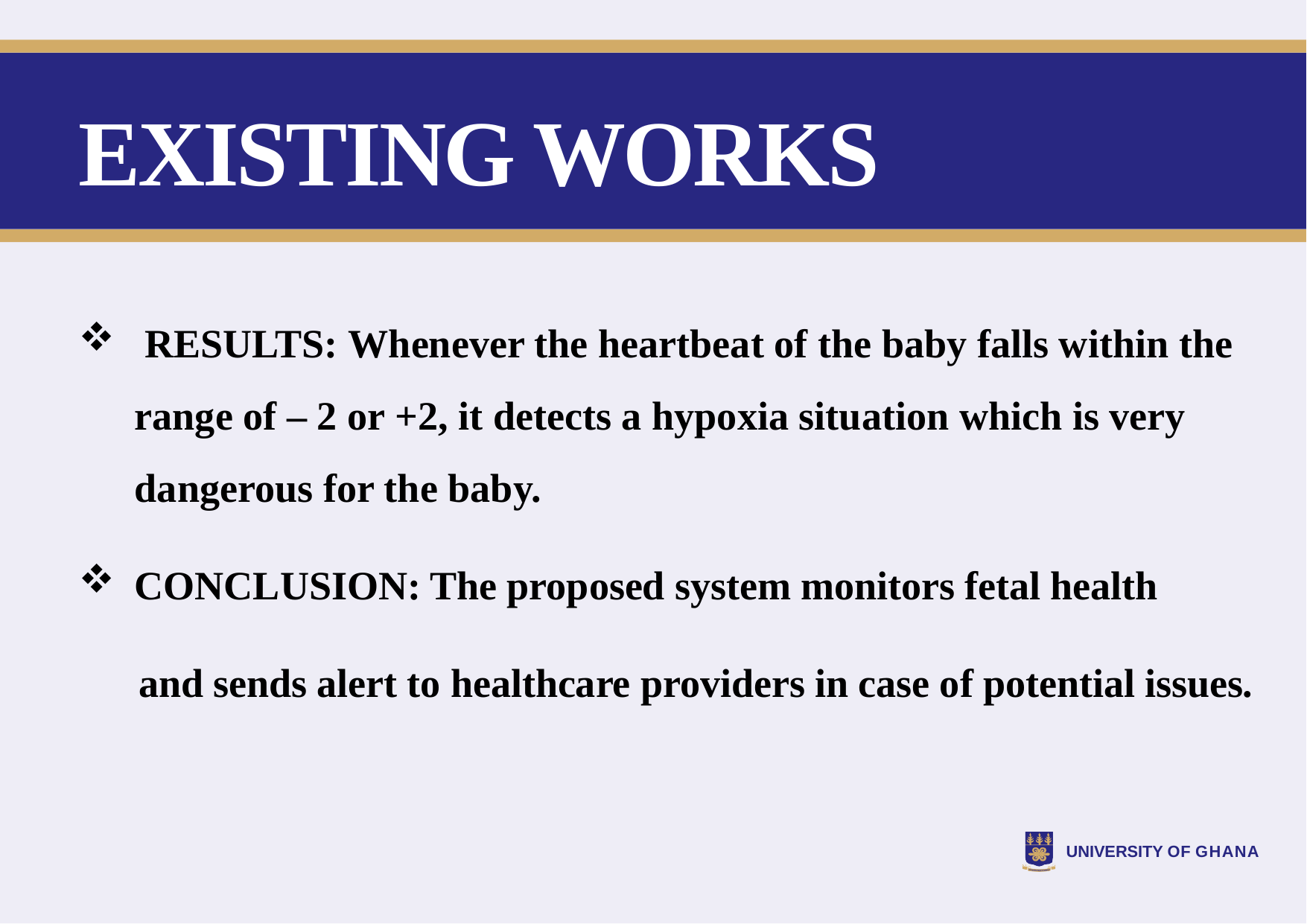

# EXISTING WORKS
 RESULTS: Whenever the heartbeat of the baby falls within the range of – 2 or +2, it detects a hypoxia situation which is very dangerous for the baby.
CONCLUSION: The proposed system monitors fetal health
      and sends alert to healthcare providers in case of potential issues.

UNIVERSITY OF GHANA